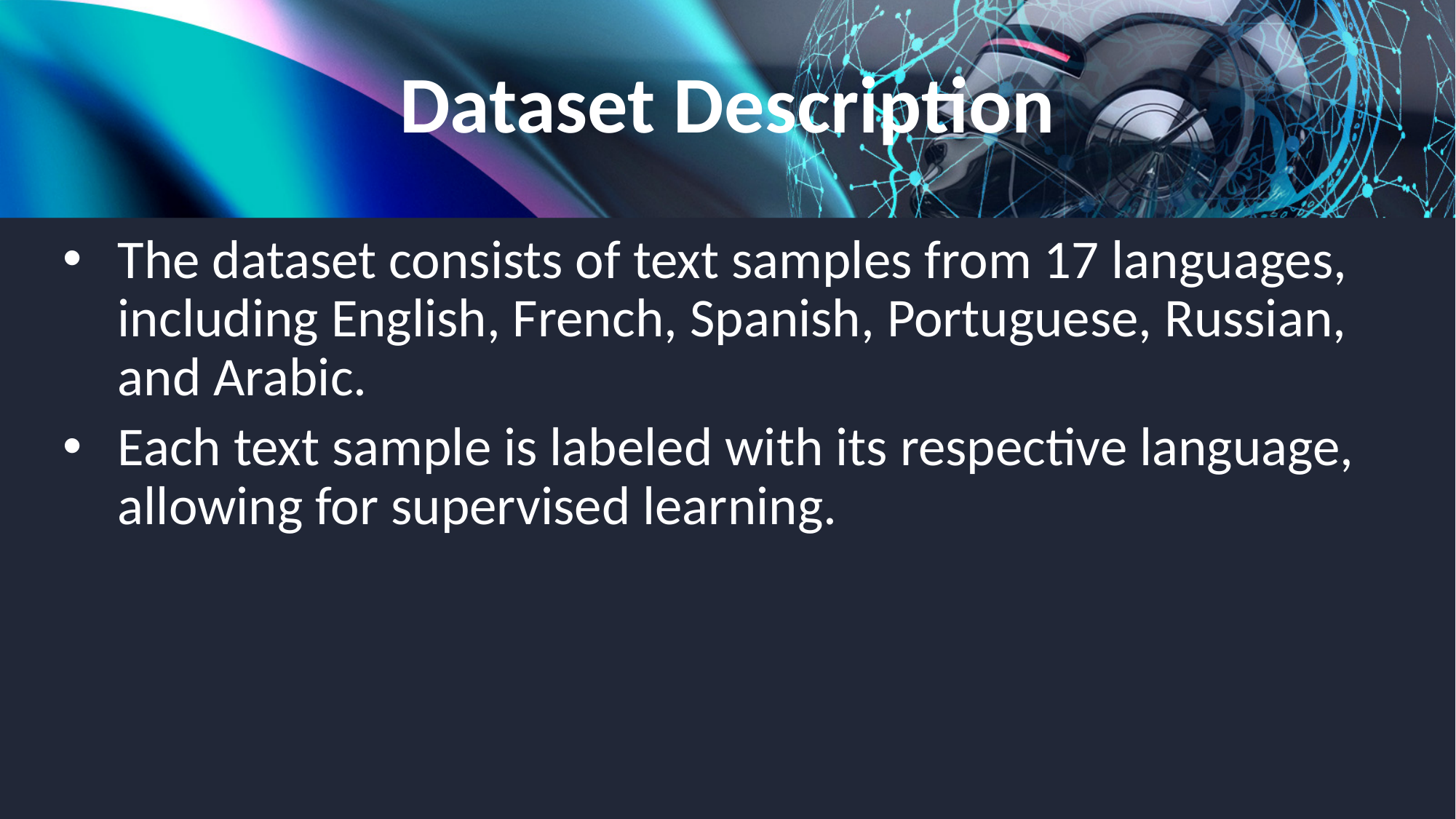

# Dataset Description
The dataset consists of text samples from 17 languages, including English, French, Spanish, Portuguese, Russian, and Arabic.
Each text sample is labeled with its respective language, allowing for supervised learning.